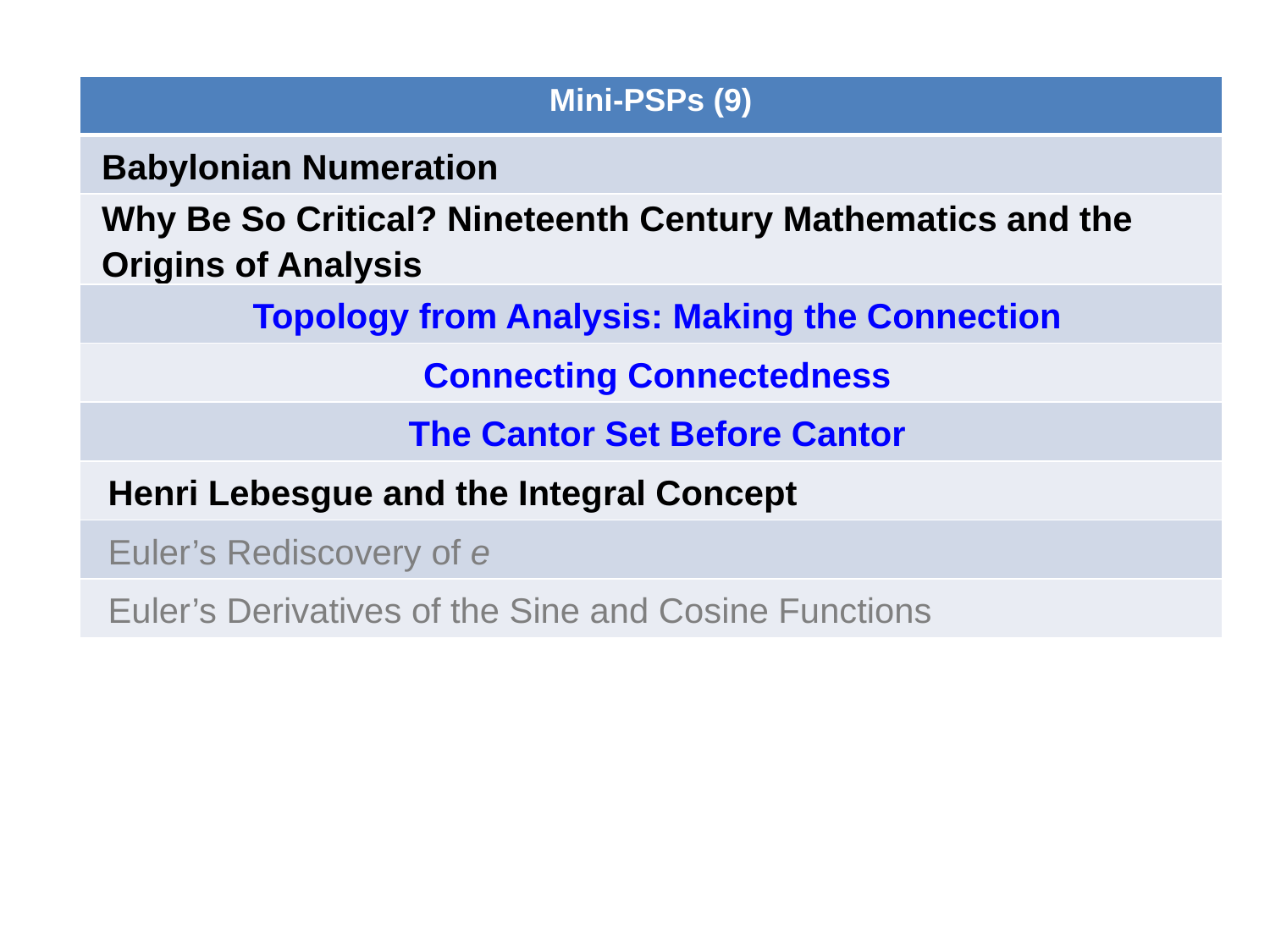

| Mini-PSPs (9) |
| --- |
| Babylonian Numeration |
| Why Be So Critical? Nineteenth Century Mathematics and the Origins of Analysis |
| Topology from Analysis: Making the Connection |
| Connecting Connectedness |
| The Cantor Set Before Cantor |
| Henri Lebesgue and the Integral Concept |
| Euler’s Rediscovery of e |
| Euler’s Derivatives of the Sine and Cosine Functions |